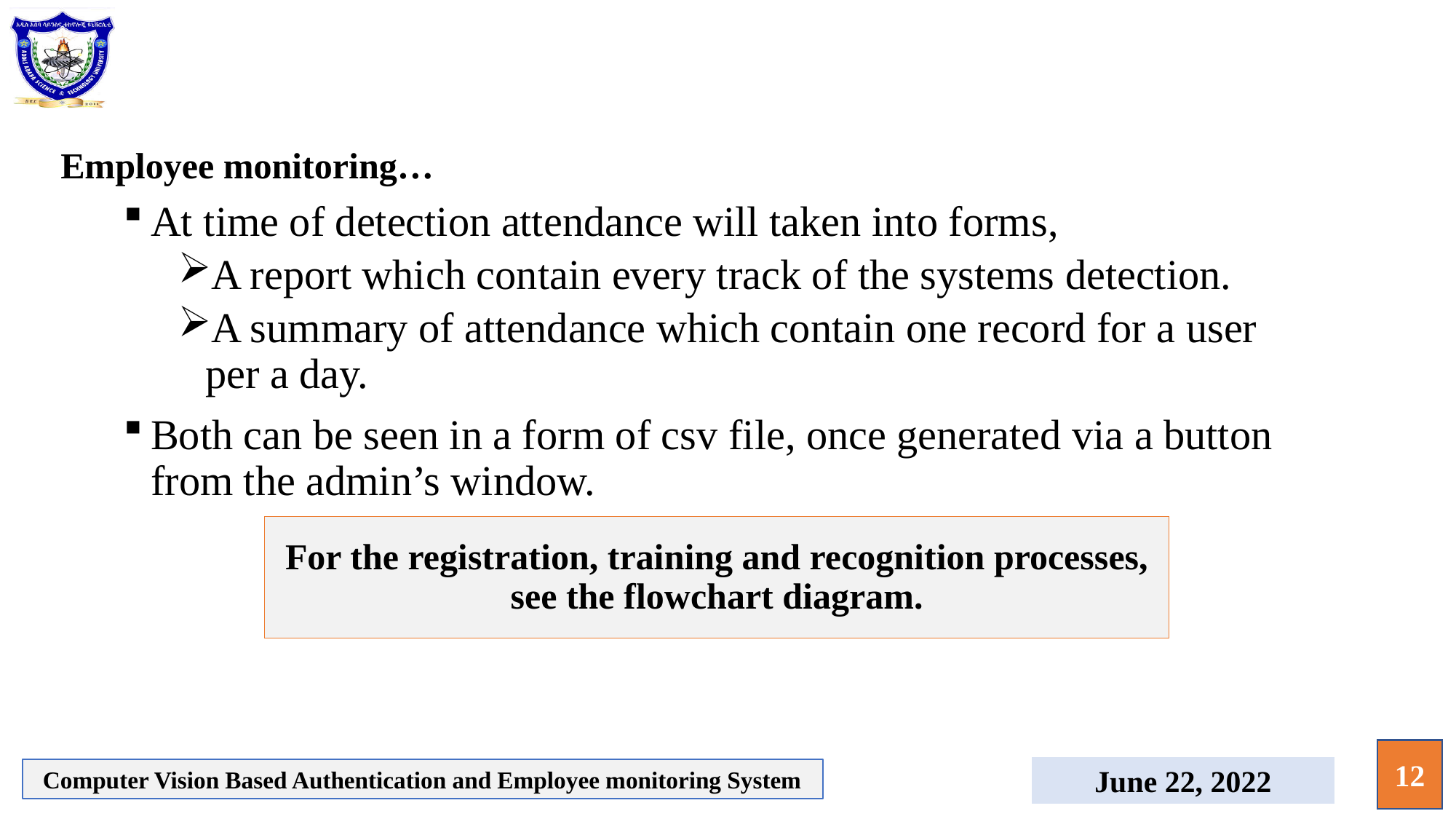

Employee monitoring…
At time of detection attendance will taken into forms,
A report which contain every track of the systems detection.
A summary of attendance which contain one record for a user per a day.
Both can be seen in a form of csv file, once generated via a button from the admin’s window.
For the registration, training and recognition processes, see the flowchart diagram.
12